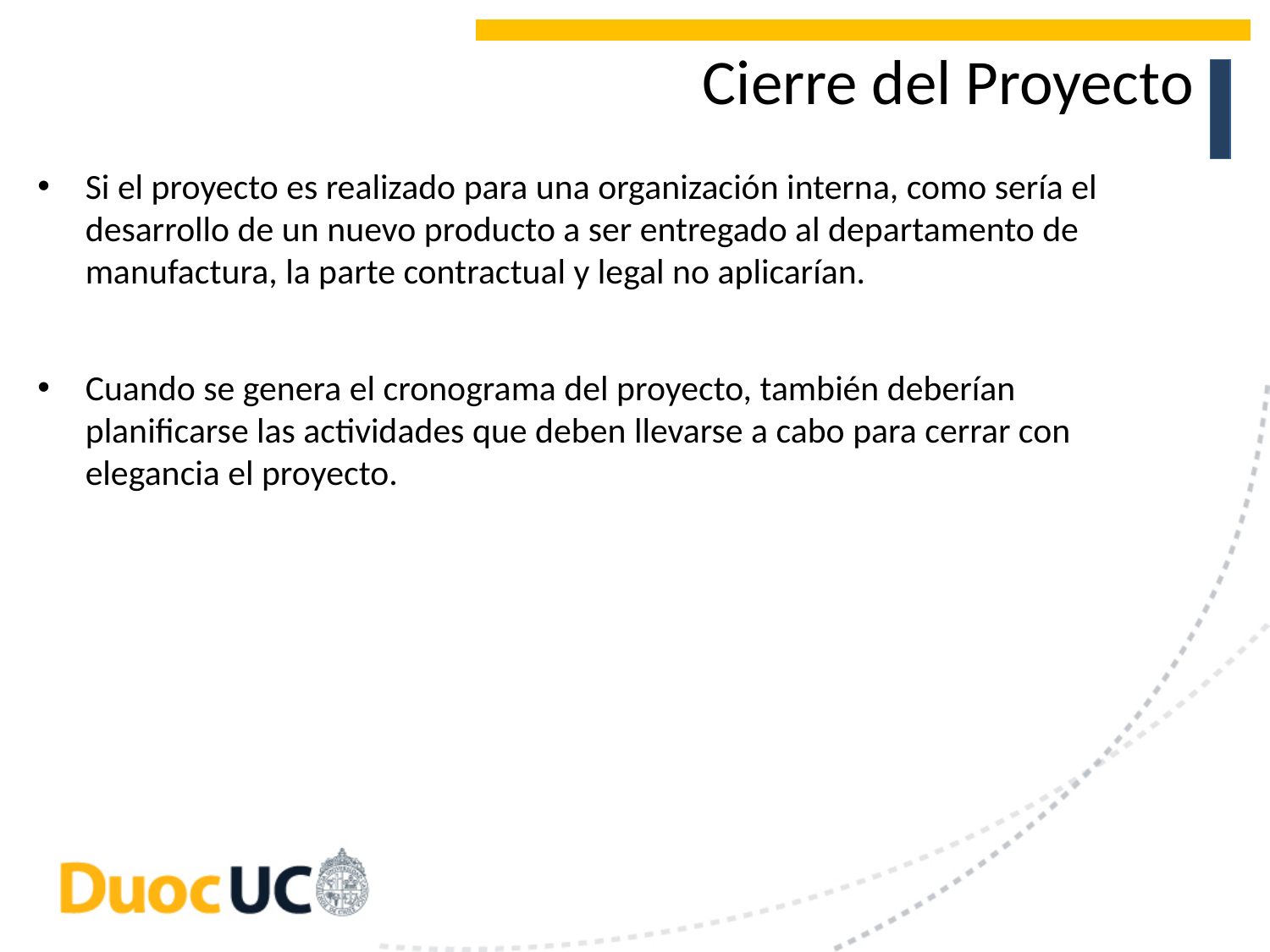

# Cierre del Proyecto
Si el proyecto es realizado para una organización interna, como sería el desarrollo de un nuevo producto a ser entregado al departamento de manufactura, la parte contractual y legal no aplicarían.

Cuando se genera el cronograma del proyecto, también deberían planificarse las actividades que deben llevarse a cabo para cerrar con elegancia el proyecto.